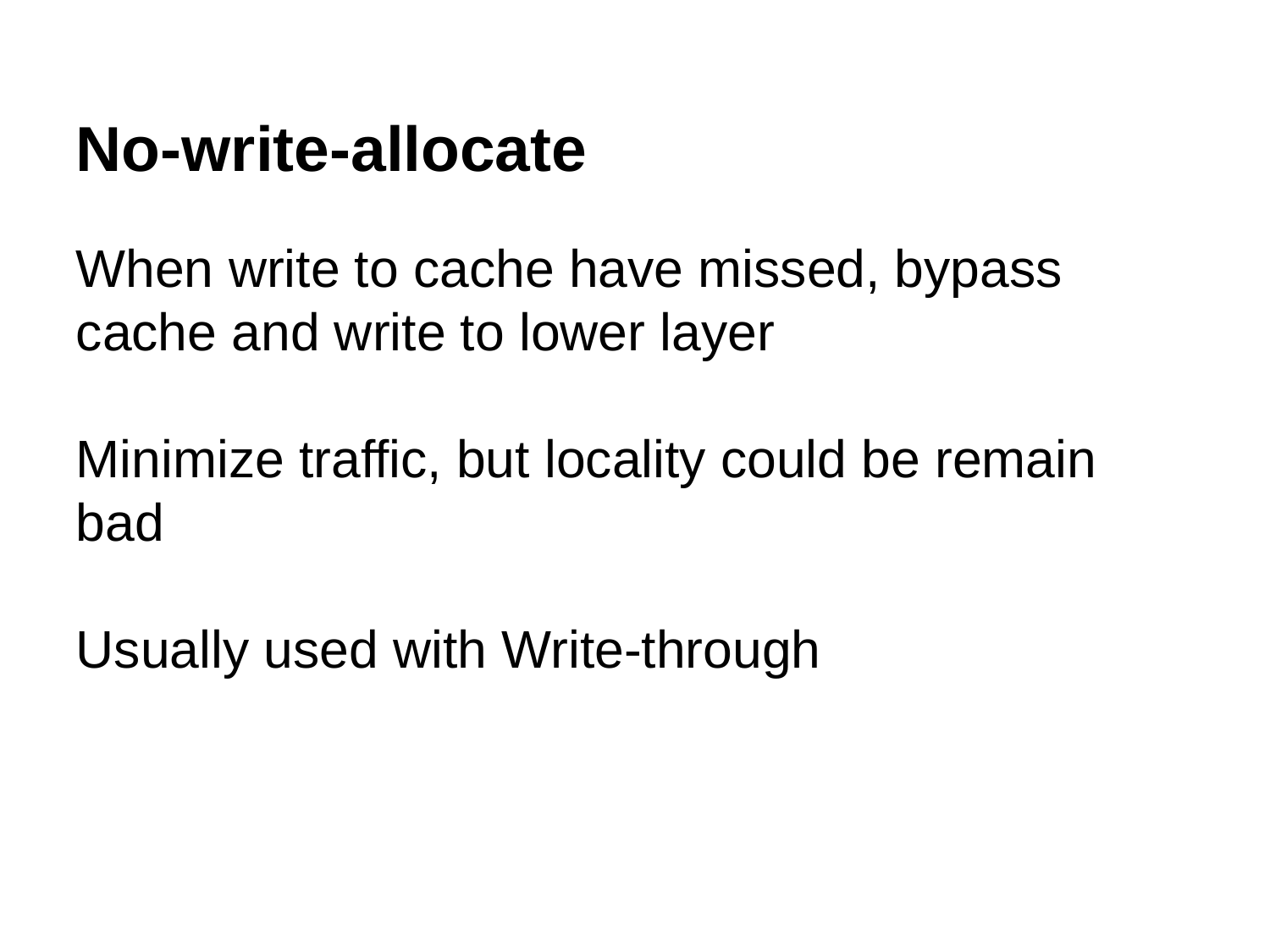

No-write-allocate
When write to cache have missed, bypass cache and write to lower layer

Minimize traffic, but locality could be remain bad

Usually used with Write-through